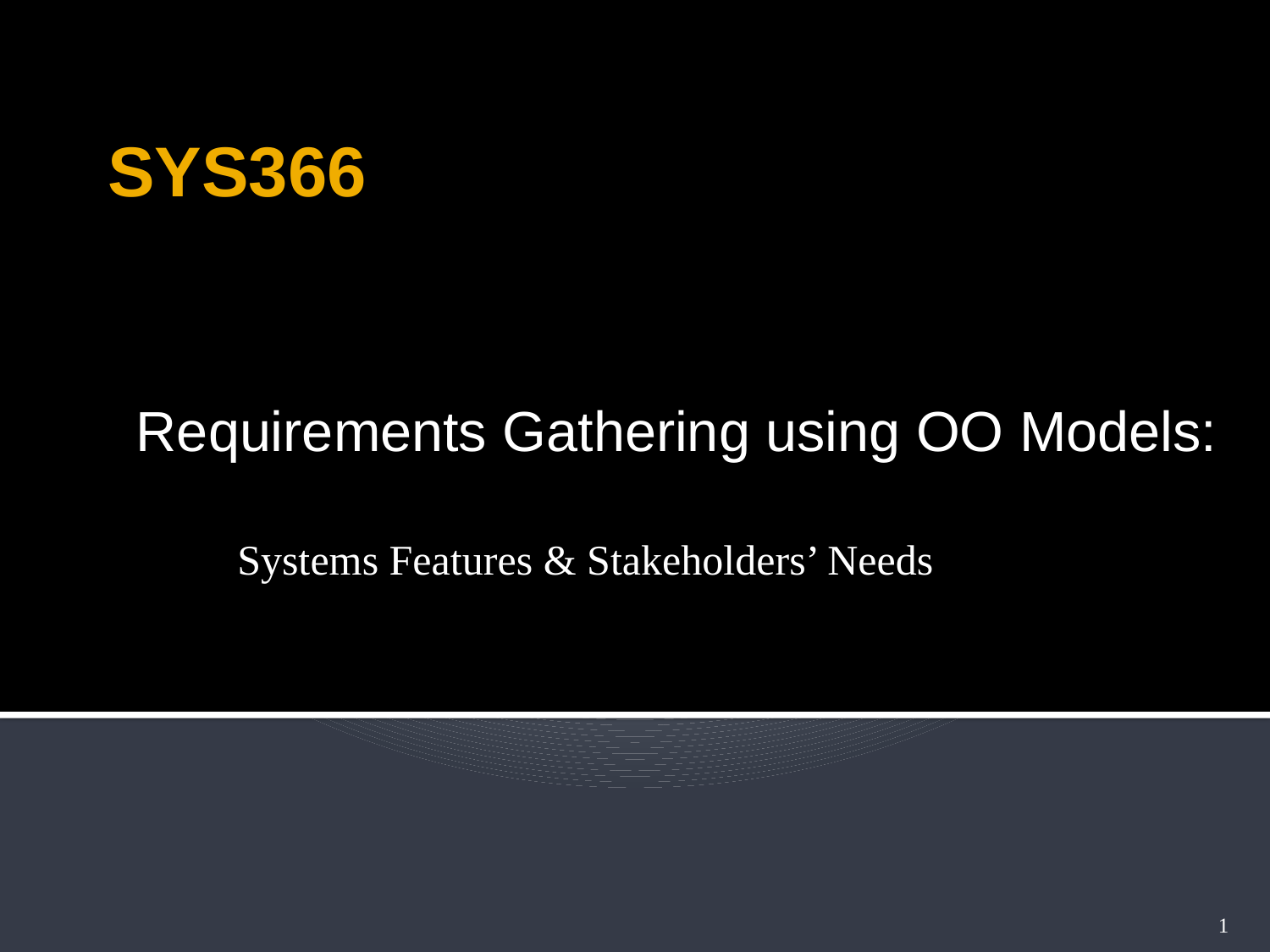

# SYS366
Requirements Gathering using OO Models:
Systems Features & Stakeholders’ Needs
1